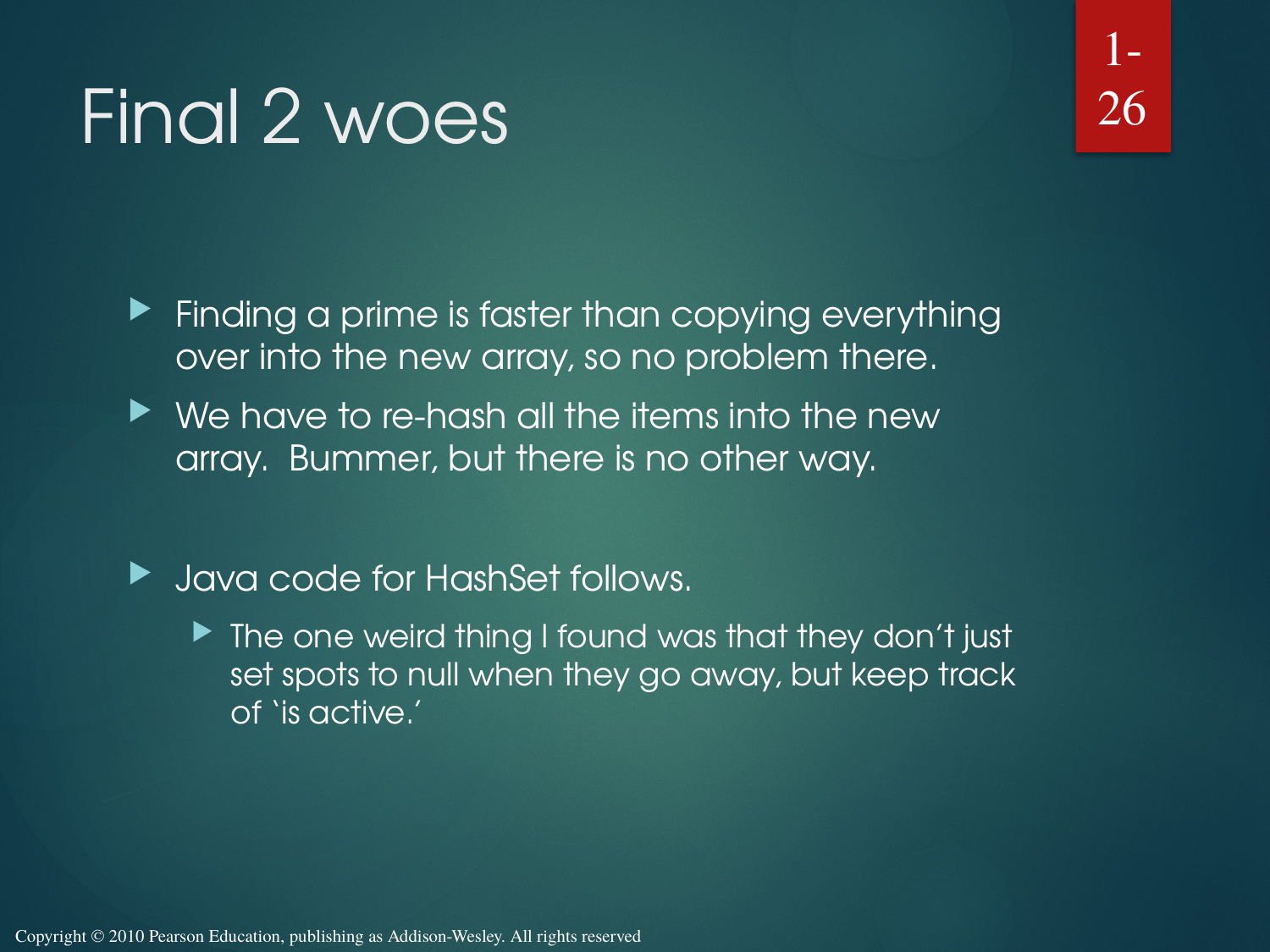

1-26
# Final 2 woes
Finding a prime is faster than copying everything over into the new array, so no problem there.
We have to re-hash all the items into the new array.  Bummer, but there is no other way.

Java code for HashSet follows.
The one weird thing I found was that they don’t just set spots to null when they go away, but keep track of ‘is active.’